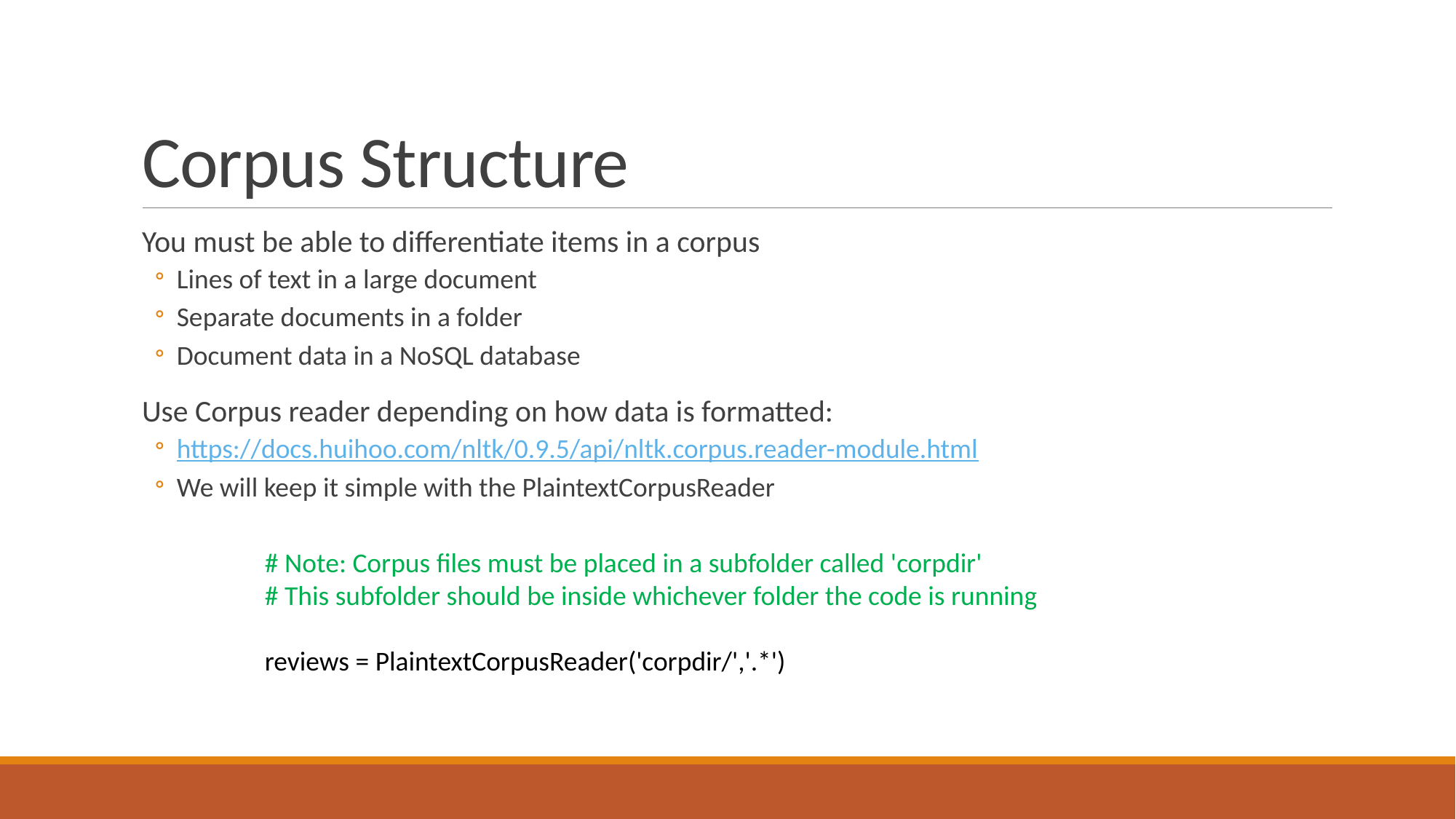

# Corpus Structure
You must be able to differentiate items in a corpus
Lines of text in a large document
Separate documents in a folder
Document data in a NoSQL database
Use Corpus reader depending on how data is formatted:
https://docs.huihoo.com/nltk/0.9.5/api/nltk.corpus.reader-module.html
We will keep it simple with the PlaintextCorpusReader
# Note: Corpus files must be placed in a subfolder called 'corpdir'
# This subfolder should be inside whichever folder the code is running

reviews = PlaintextCorpusReader('corpdir/','.*')